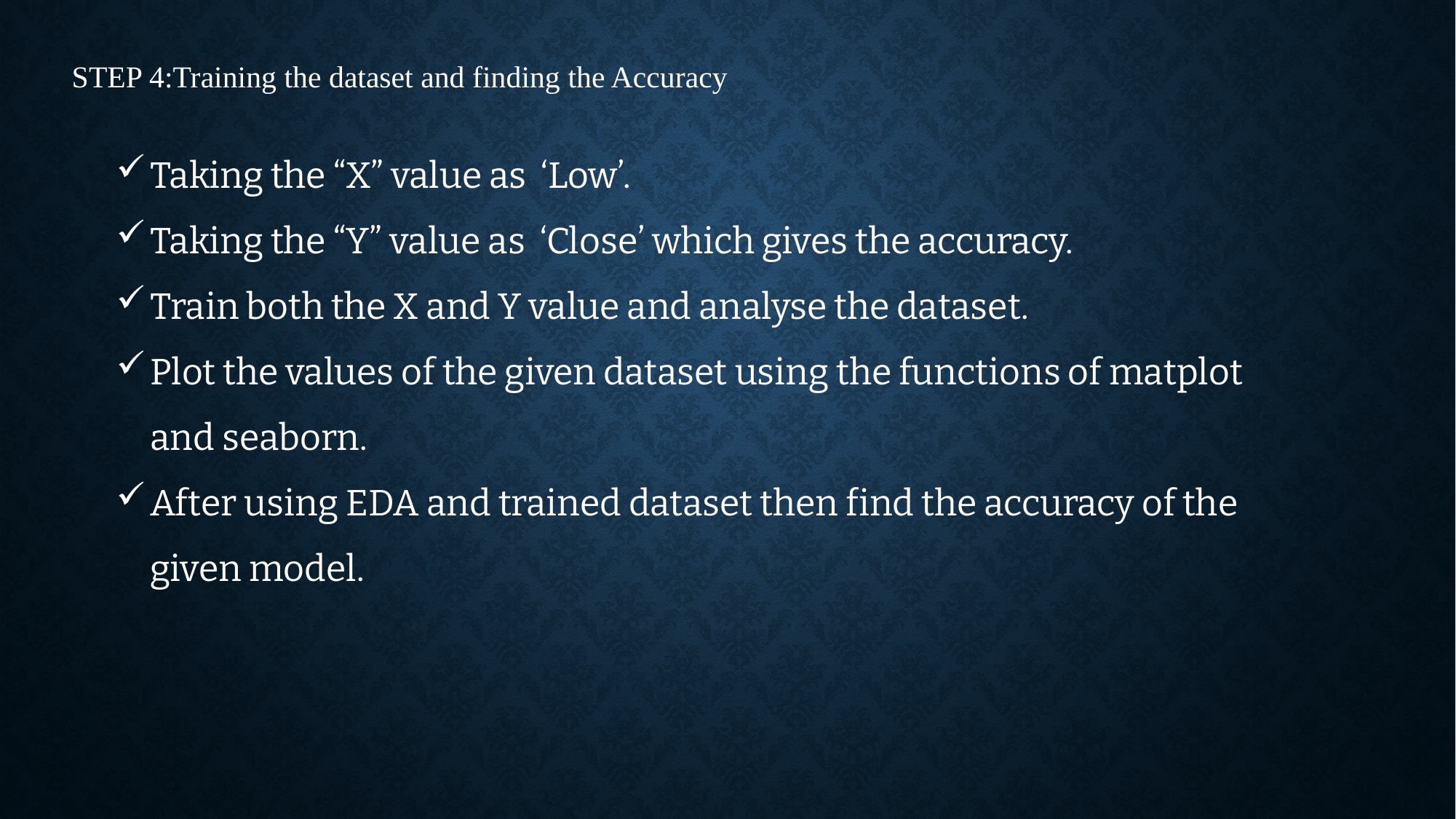

STEP 4:Training the dataset and finding the Accuracy
Taking the “X” value as  ‘Low’.
Taking the “Y” value as  ‘Close’ which gives the accuracy.
Train both the X and Y value and analyse the dataset.
Plot the values of the given dataset using the functions of matplot and seaborn.
After using EDA and trained dataset then find the accuracy of the given model.